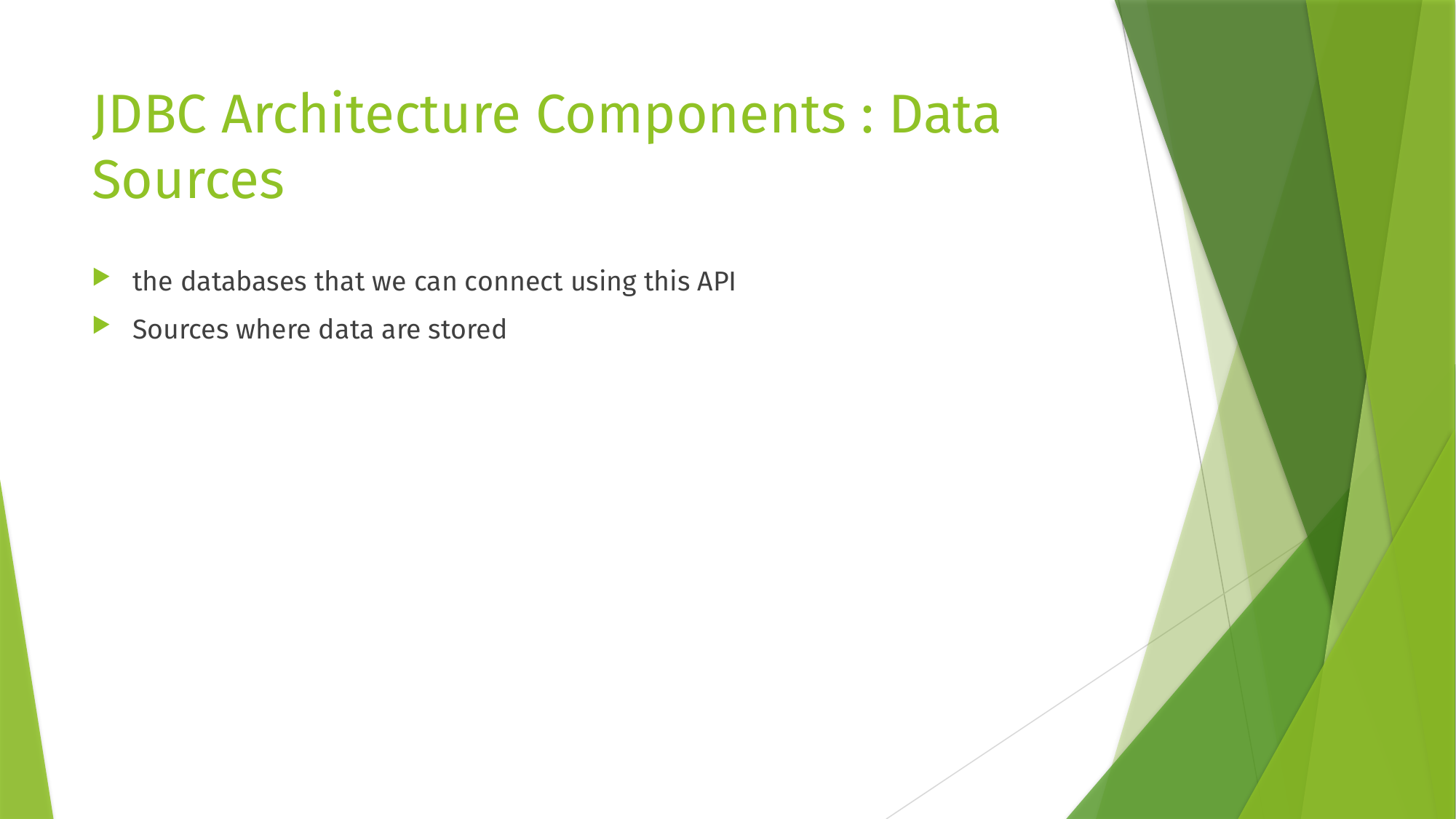

# JDBC Architecture Components : Data Sources
the databases that we can connect using this API
Sources where data are stored